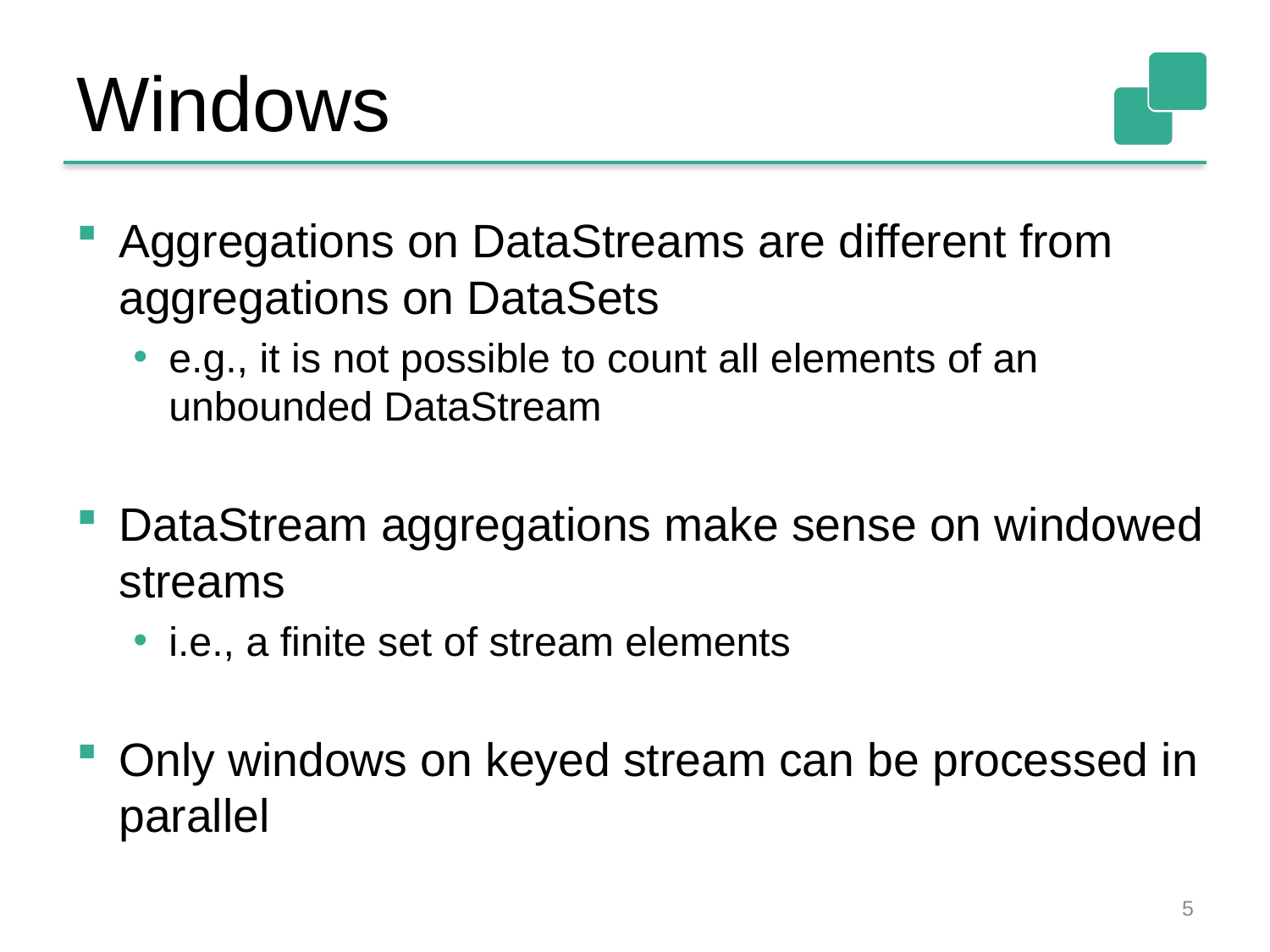

# Windows
Aggregations on DataStreams are different from aggregations on DataSets
e.g., it is not possible to count all elements of an unbounded DataStream

DataStream aggregations make sense on windowed streams
i.e., a finite set of stream elements

Only windows on keyed stream can be processed in parallel
5